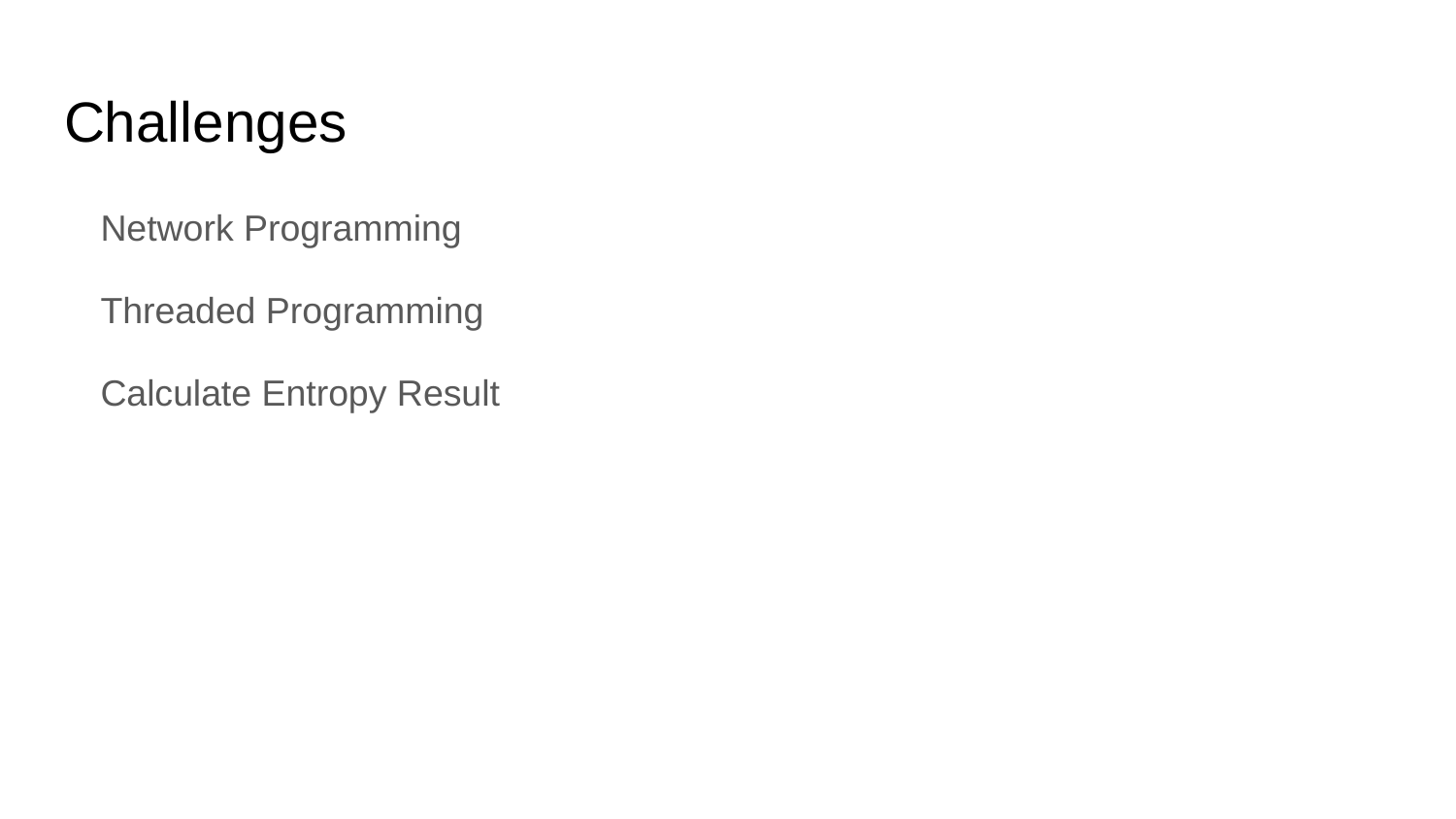

# Challenges
Network Programming
Threaded Programming
Calculate Entropy Result